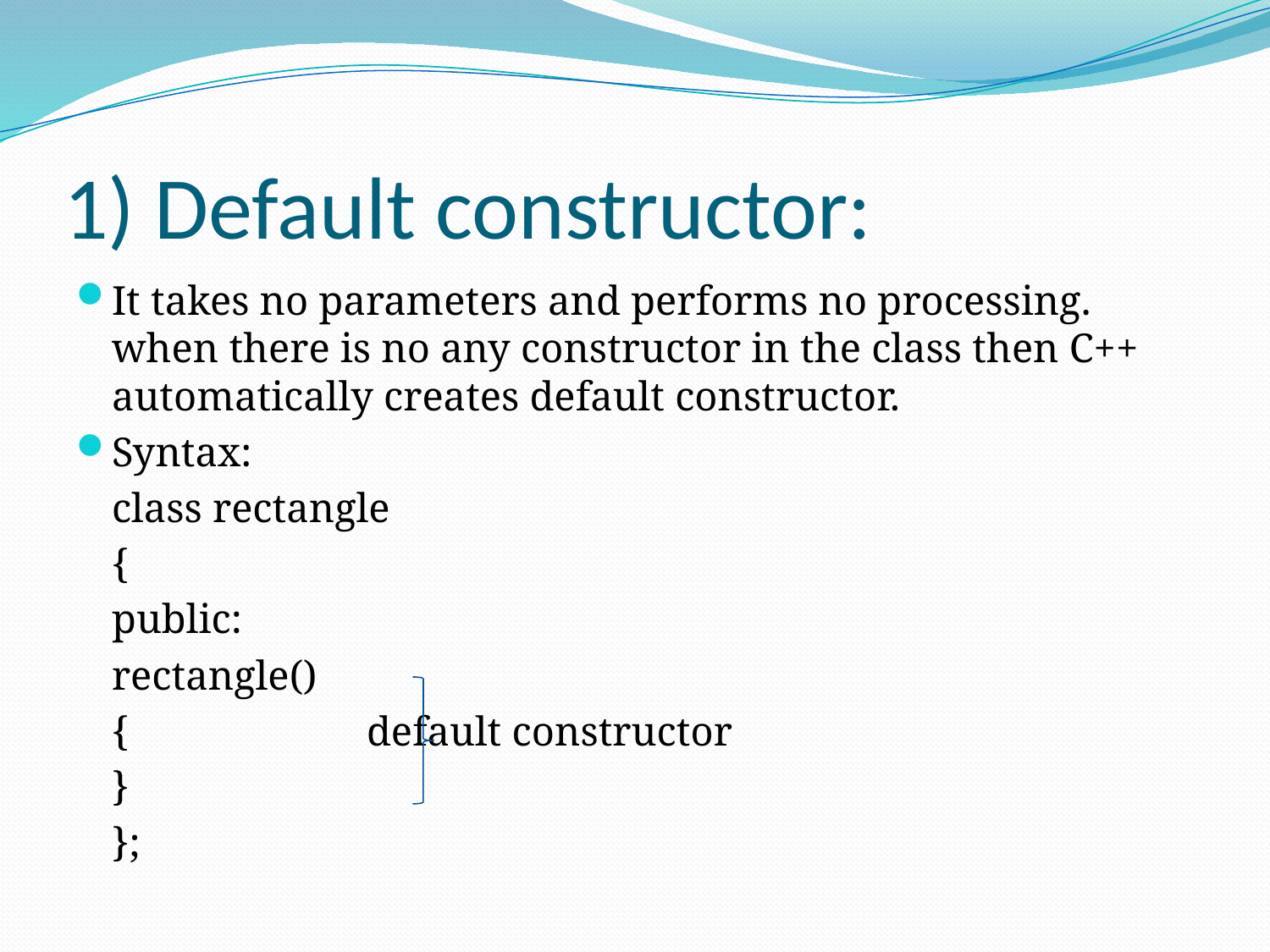

# 1) Default constructor:
It takes no parameters and performs no processing. when there is no any constructor in the class then C++ automatically creates default constructor.
Syntax:
	class rectangle
	{
	public:
		rectangle()
		{                       default constructor
		}
	};